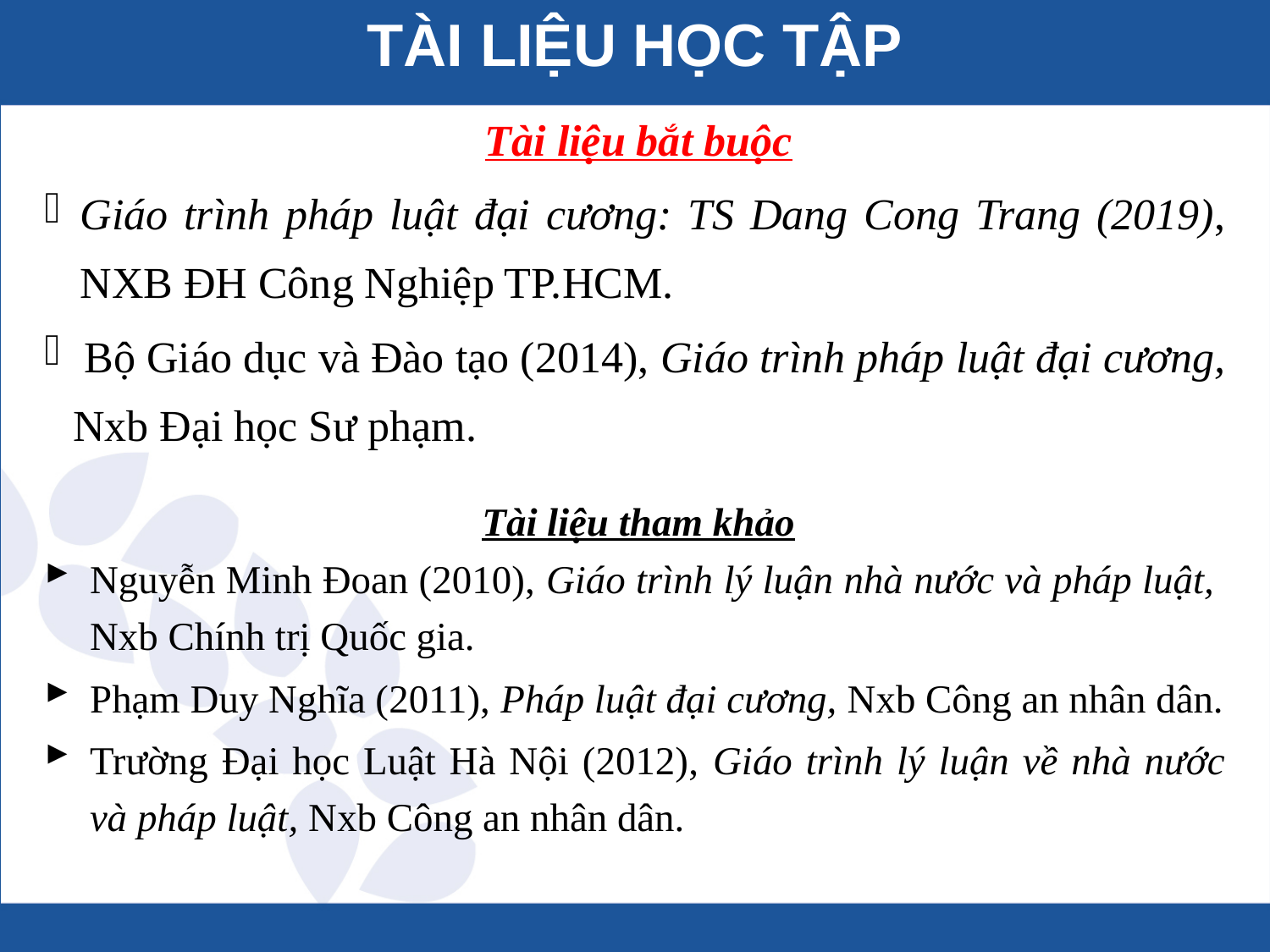

# TÀI LIỆU HỌC TẬP
Tài liệu bắt buộc
Giáo trình pháp luật đại cương: TS Dang Cong Trang (2019), NXB ĐH Công Nghiệp TP.HCM.
 Bộ Giáo dục và Đào tạo (2014), Giáo trình pháp luật đại cương, Nxb Đại học Sư phạm.

Tài liệu tham khảo
Nguyễn Minh Đoan (2010), Giáo trình lý luận nhà nước và pháp luật,  Nxb Chính trị Quốc gia.
Phạm Duy Nghĩa (2011), Pháp luật đại cương, Nxb Công an nhân dân.
Trường Đại học Luật Hà Nội (2012), Giáo trình lý luận về nhà nước và pháp luật, Nxb Công an nhân dân.
2